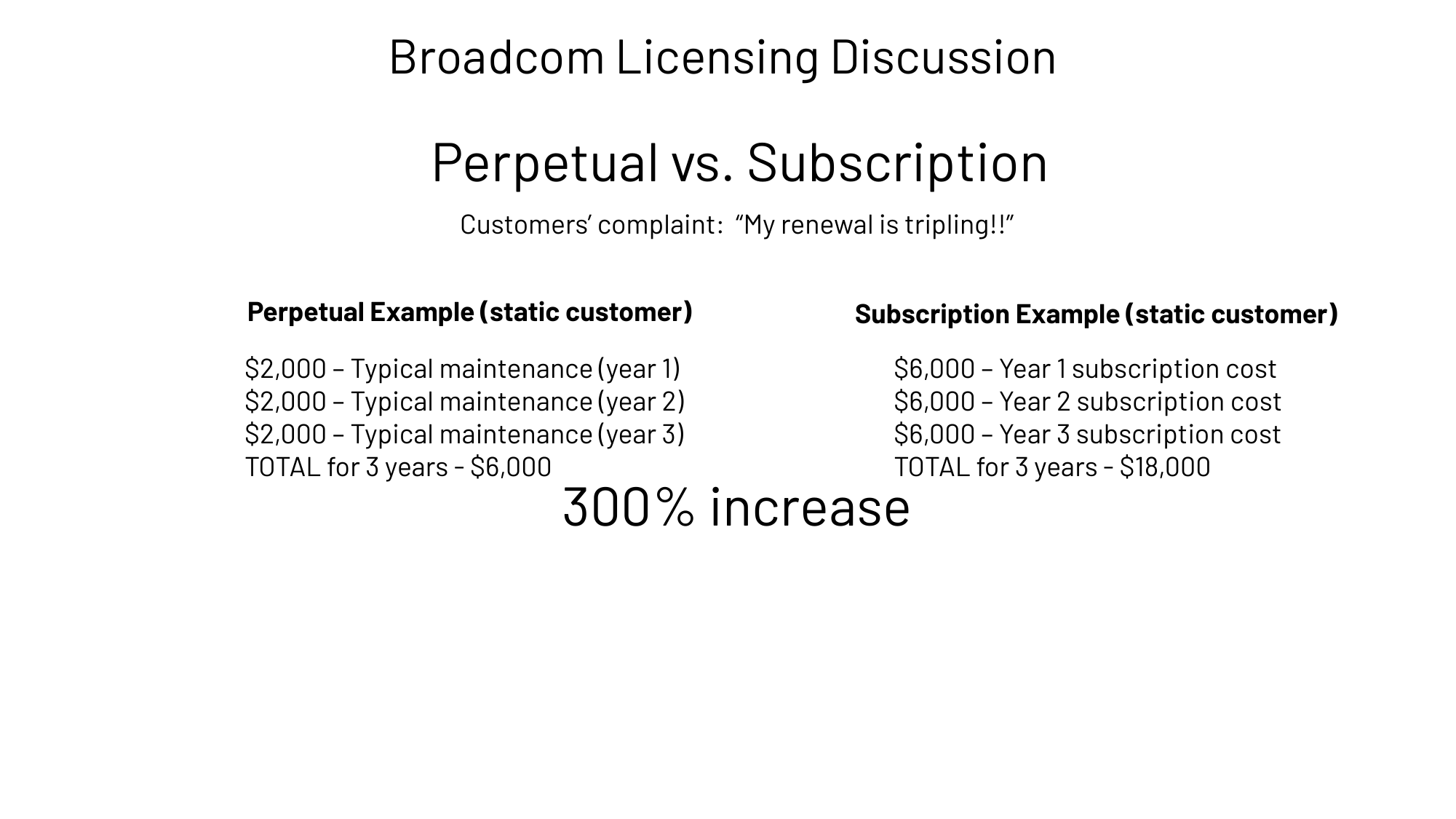

Broadcom Licensing Discussion
Perpetual vs. Subscription

Customers’ complaint:  “My renewal is tripling!!”
Perpetual Example (static customer)
Subscription Example (static customer)
$2,000 – Typical maintenance (year 1)
$2,000 – Typical maintenance (year 2)
$2,000 – Typical maintenance (year 3)
TOTAL for 3 years - $6,000
$6,000 – Year 1 subscription cost
$6,000 – Year 2 subscription cost
$6,000 – Year 3 subscription cost
TOTAL for 3 years - $18,000
300% increase